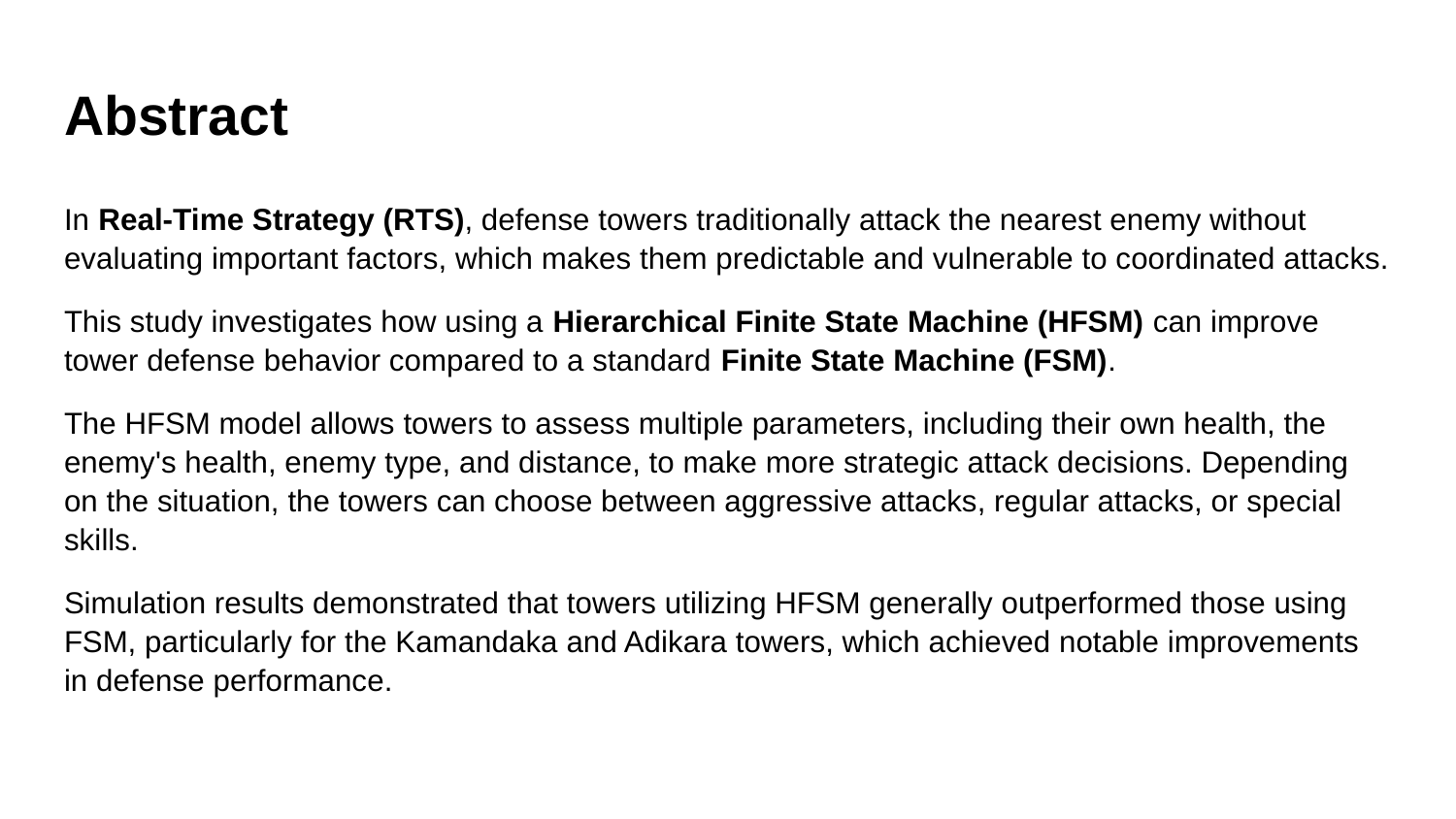

# Abstract

In Real-Time Strategy (RTS), defense towers traditionally attack the nearest enemy without evaluating important factors, which makes them predictable and vulnerable to coordinated attacks.
This study investigates how using a Hierarchical Finite State Machine (HFSM) can improve tower defense behavior compared to a standard Finite State Machine (FSM).
The HFSM model allows towers to assess multiple parameters, including their own health, the enemy's health, enemy type, and distance, to make more strategic attack decisions. Depending on the situation, the towers can choose between aggressive attacks, regular attacks, or special skills.
Simulation results demonstrated that towers utilizing HFSM generally outperformed those using FSM, particularly for the Kamandaka and Adikara towers, which achieved notable improvements in defense performance.